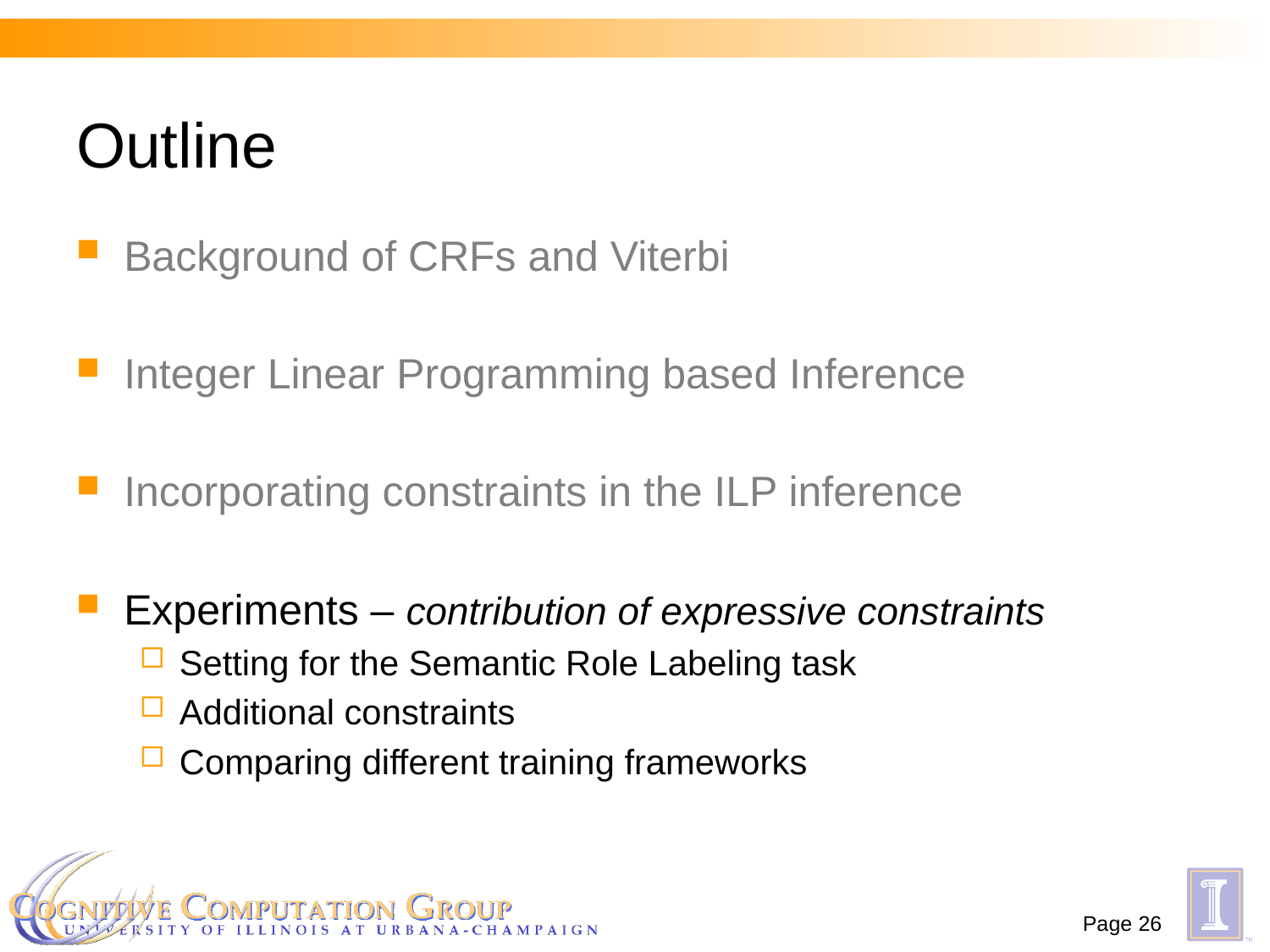

# Outline
Background of CRFs and Viterbi

Integer Linear Programming based Inference

Incorporating constraints in the ILP inference

Experiments – contribution of expressive constraints
Setting for the Semantic Role Labeling task
Additional constraints
Comparing different training frameworks

Page 26